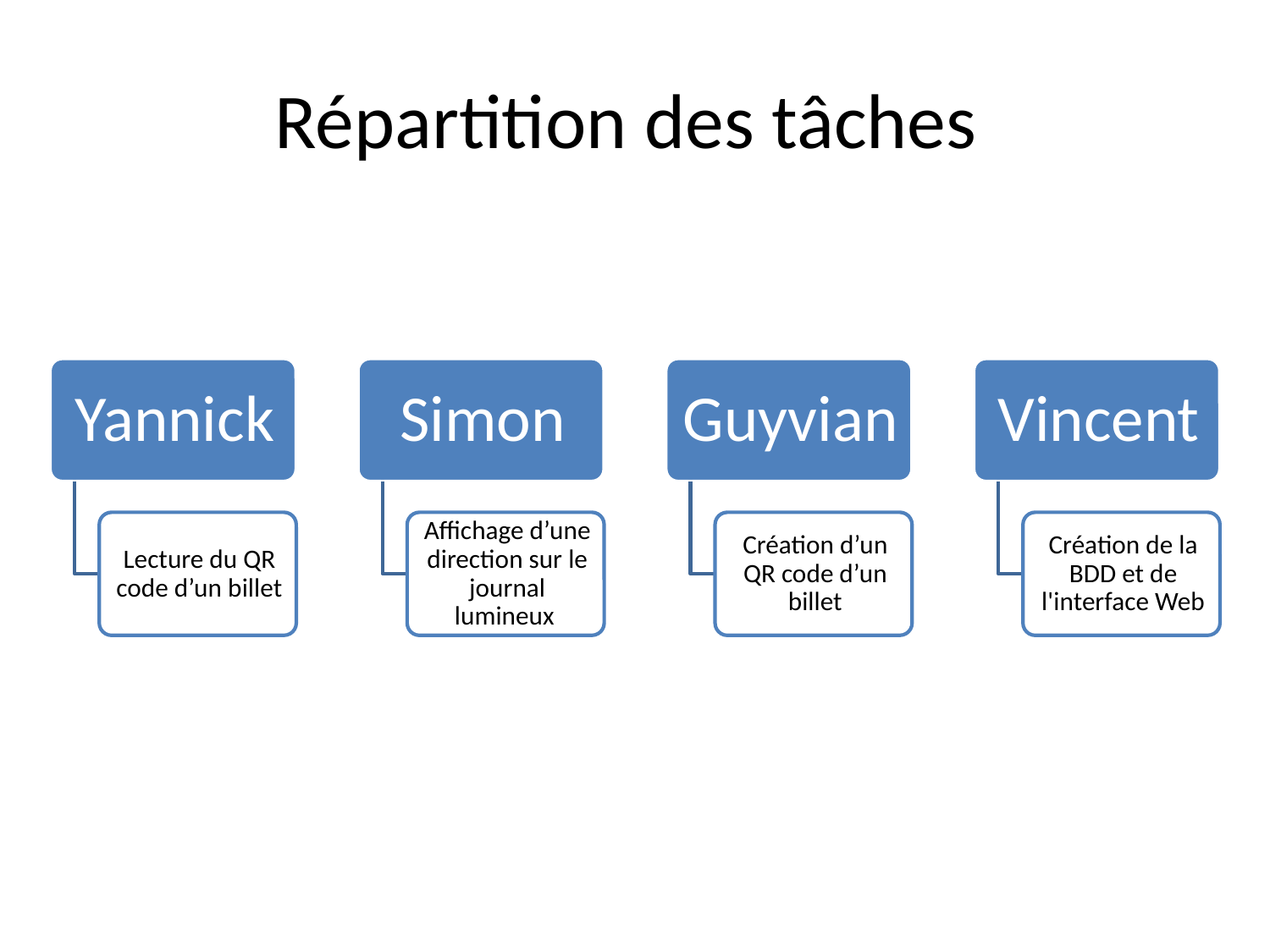

# Répartition des tâches
Yannick
Lecture du QR code d’un billet
Simon
Affichage d’une direction sur le journal lumineux
Guyvian
Création d’un QR code d’un billet
Vincent
Création de la BDD et de l'interface Web